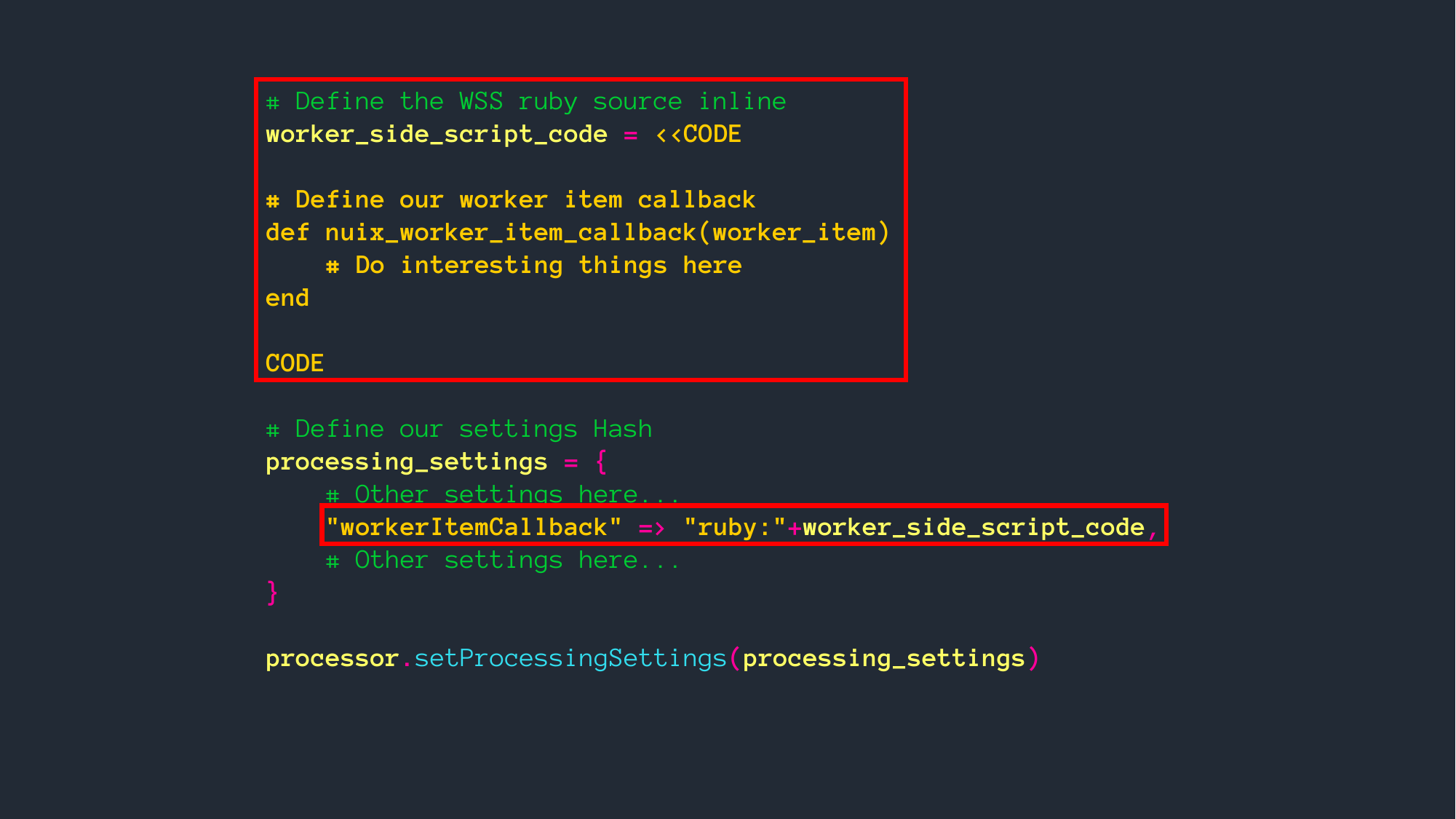

# Define the WSS ruby source inline
worker_side_script_code = <<CODE

# Define our worker item callback
def nuix_worker_item_callback(worker_item)
    # Do interesting things here
end

CODE

# Define our settings Hash
processing_settings = {
    # Other settings here...
    "workerItemCallback" => "ruby:"+worker_side_script_code,
    # Other settings here...
}

processor.setProcessingSettings(processing_settings)